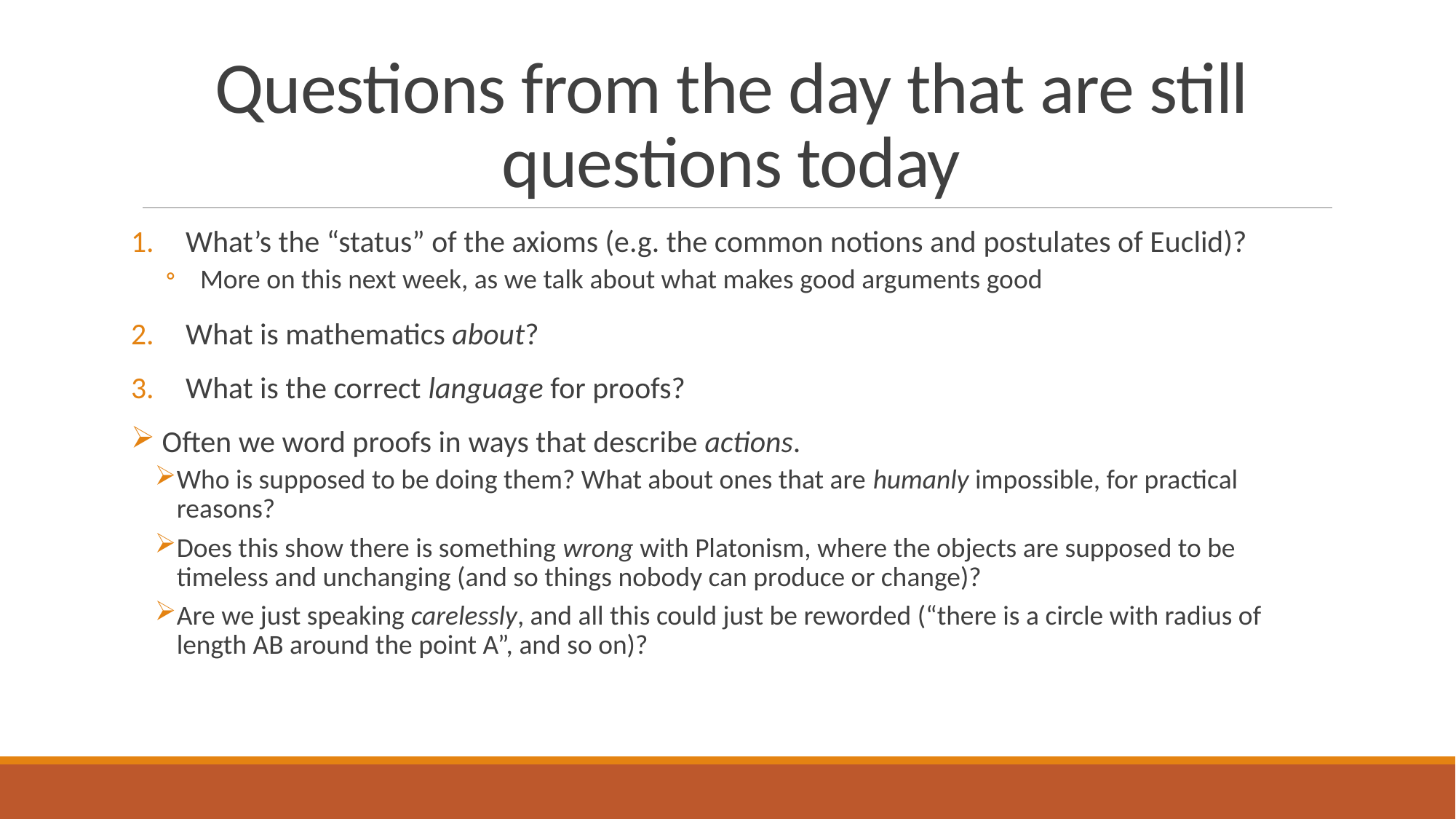

# Questions from the day that are still questions today
What’s the “status” of the axioms (e.g. the common notions and postulates of Euclid)?
More on this next week, as we talk about what makes good arguments good
What is mathematics about?
What is the correct language for proofs?
 Often we word proofs in ways that describe actions.
Who is supposed to be doing them? What about ones that are humanly impossible, for practical reasons?
Does this show there is something wrong with Platonism, where the objects are supposed to be timeless and unchanging (and so things nobody can produce or change)?
Are we just speaking carelessly, and all this could just be reworded (“there is a circle with radius of length AB around the point A”, and so on)?